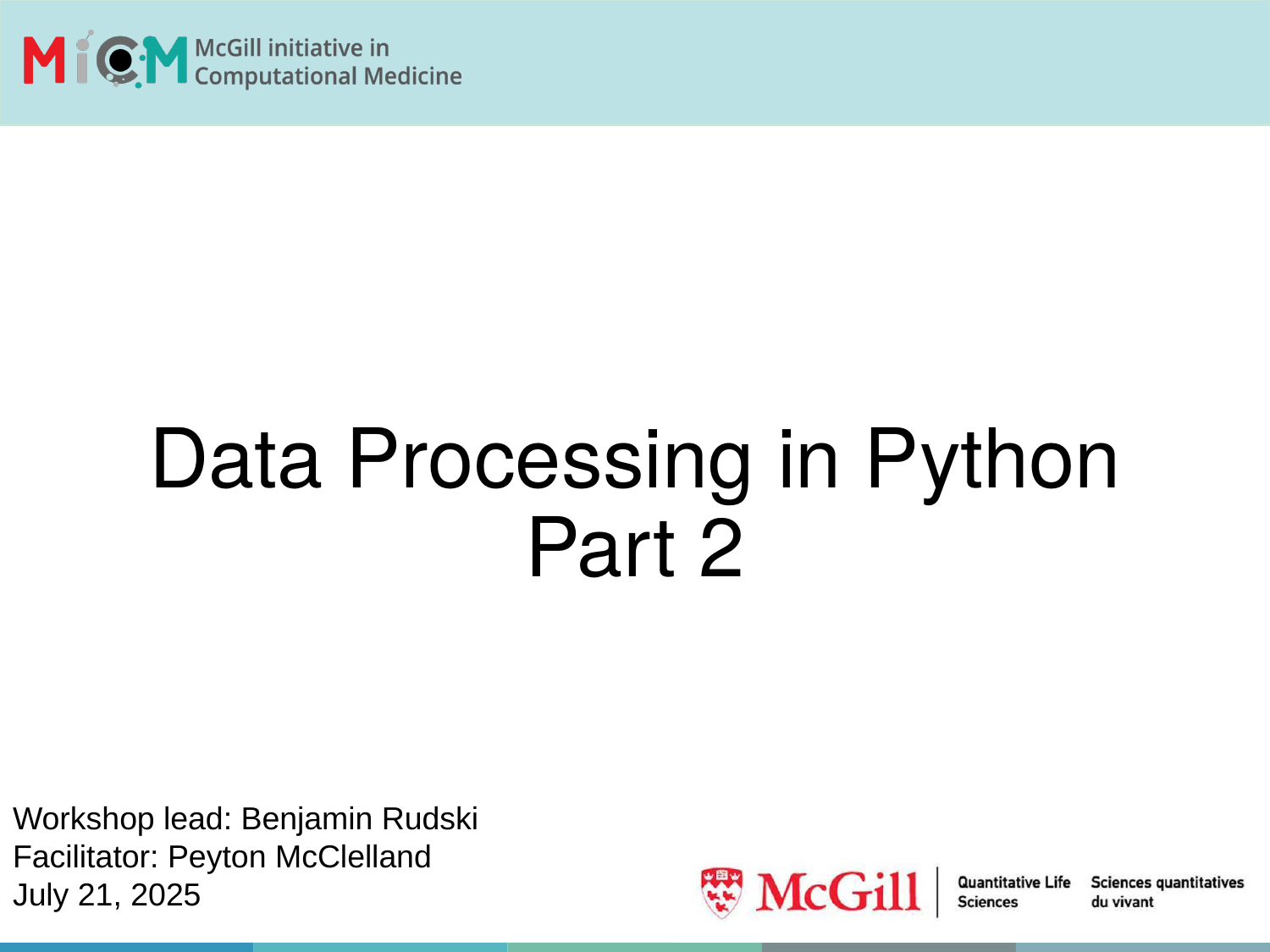

# Data Processing in Python Part 2
Workshop lead: Benjamin Rudski
Facilitator: Peyton McClelland
July 21, 2025